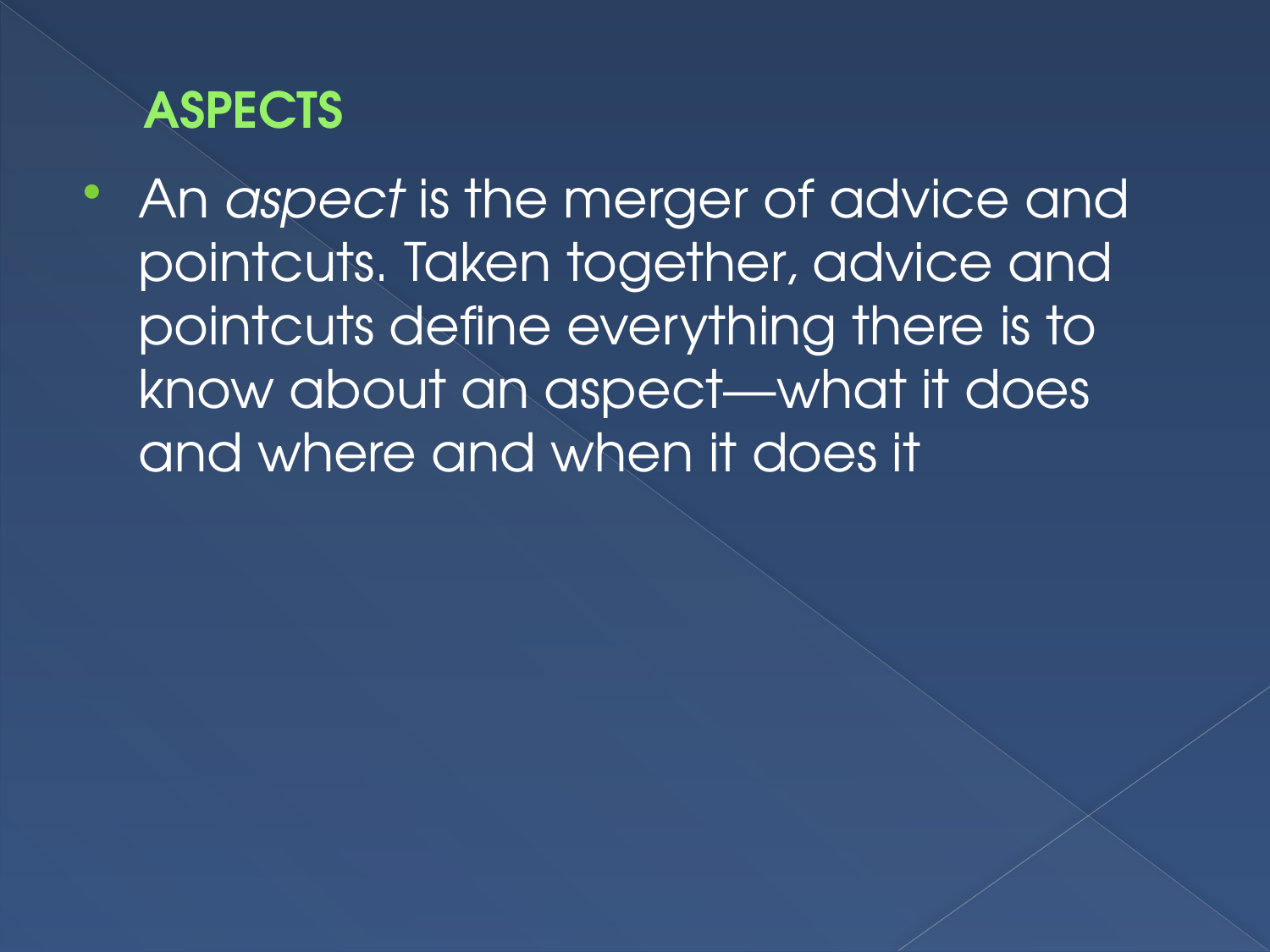

# ASPECTS
An aspect is the merger of advice and pointcuts. Taken together, advice and pointcuts define everything there is to know about an aspect—what it does and where and when it does it